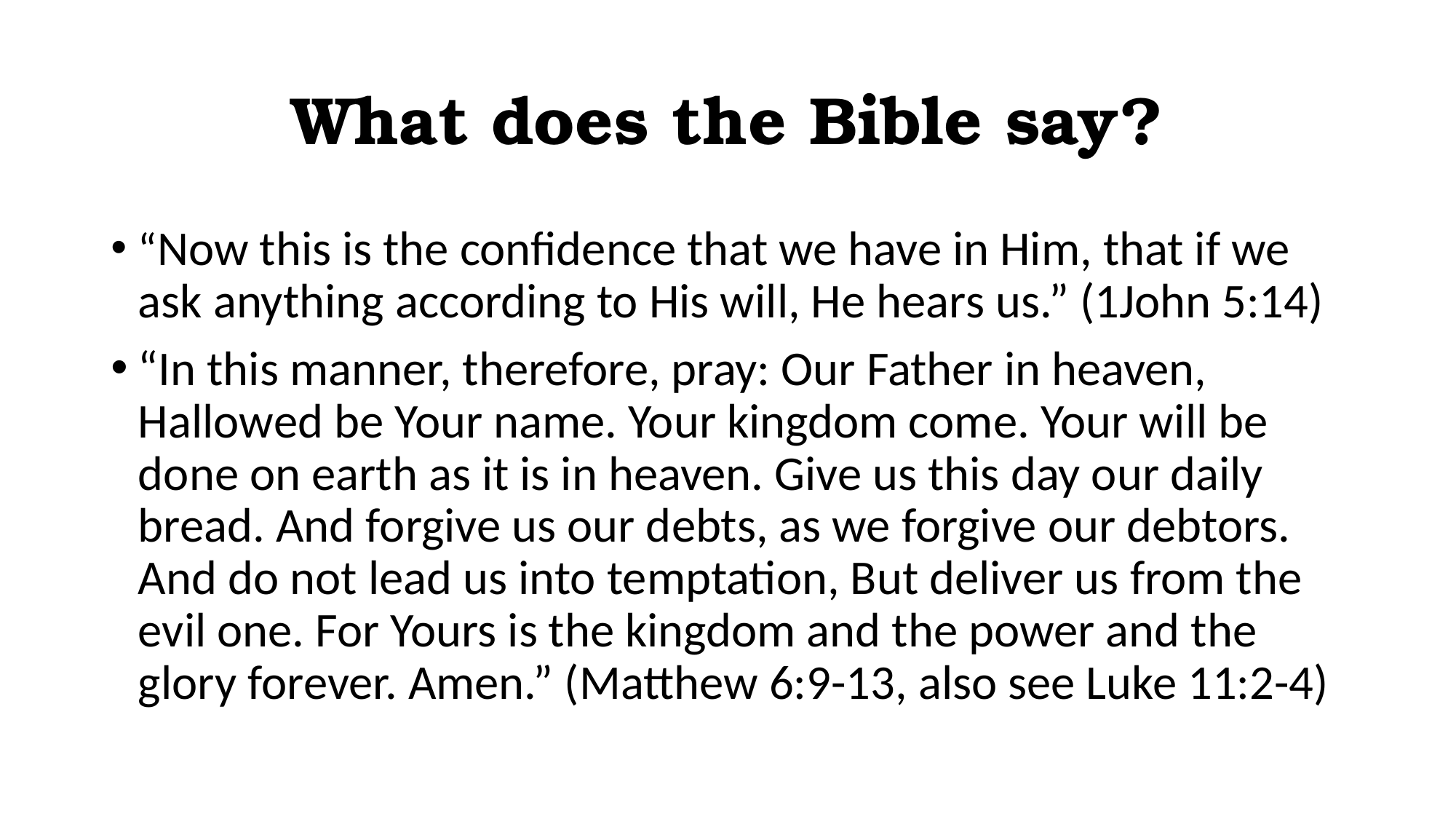

# What does the Bible say?
“Now this is the confidence that we have in Him, that if we ask anything according to His will, He hears us.” (1John 5:14)
“In this manner, therefore, pray: Our Father in heaven, Hallowed be Your name. Your kingdom come. Your will be done on earth as it is in heaven. Give us this day our daily bread. And forgive us our debts, as we forgive our debtors. And do not lead us into temptation, But deliver us from the evil one. For Yours is the kingdom and the power and the glory forever. Amen.” (Matthew 6:9-13, also see Luke 11:2-4)